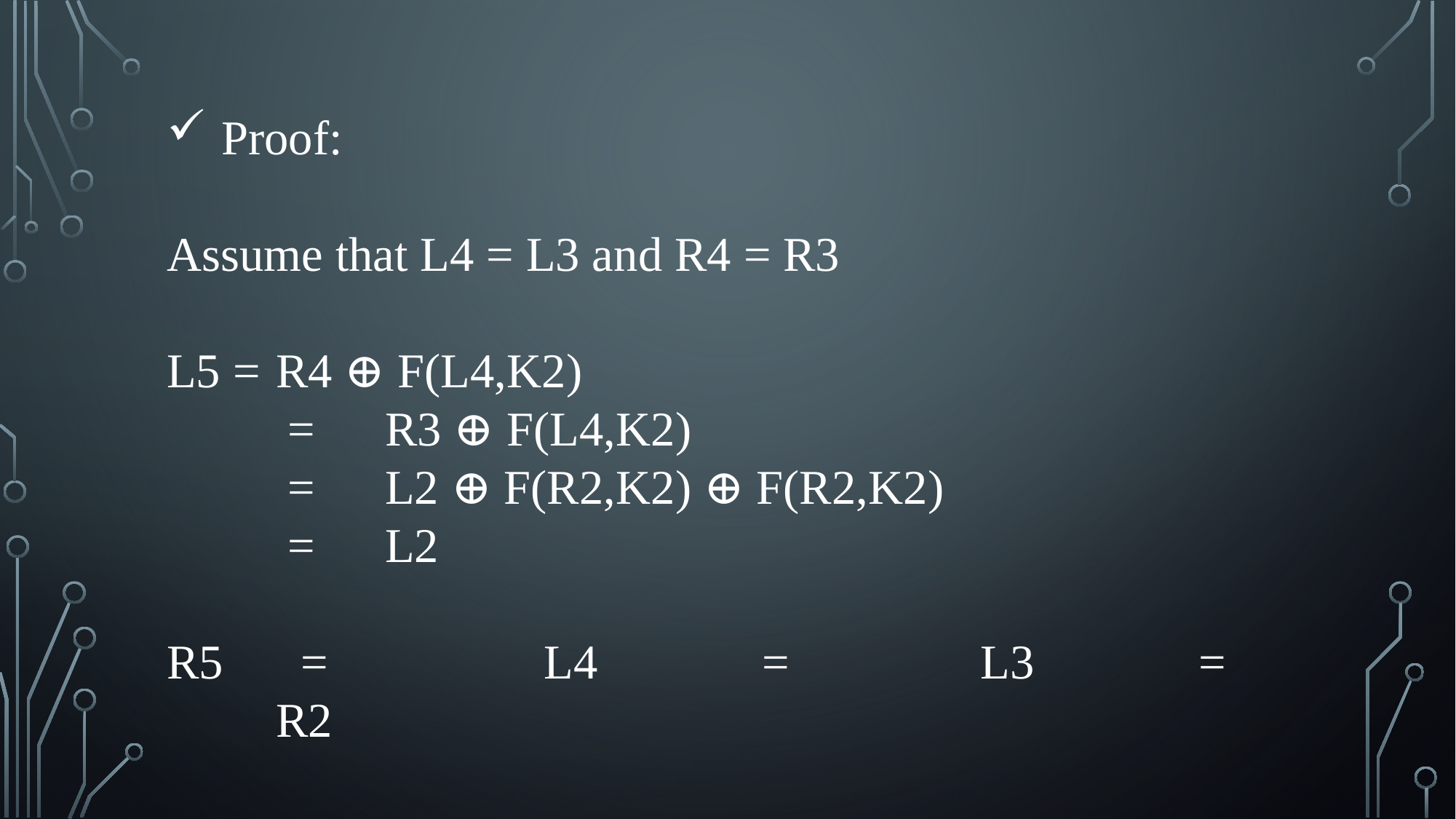

Proof:

Assume that L4 = L3 and R4 = R3

L5 = 	R4 ⊕ F(L4,K2)
	 = 	R3 ⊕ F(L4,K2)
	 = 	L2 ⊕ F(R2,K2) ⊕ F(R2,K2)
	 = 	L2

R5 	= 		L4		=		L3		=		R2